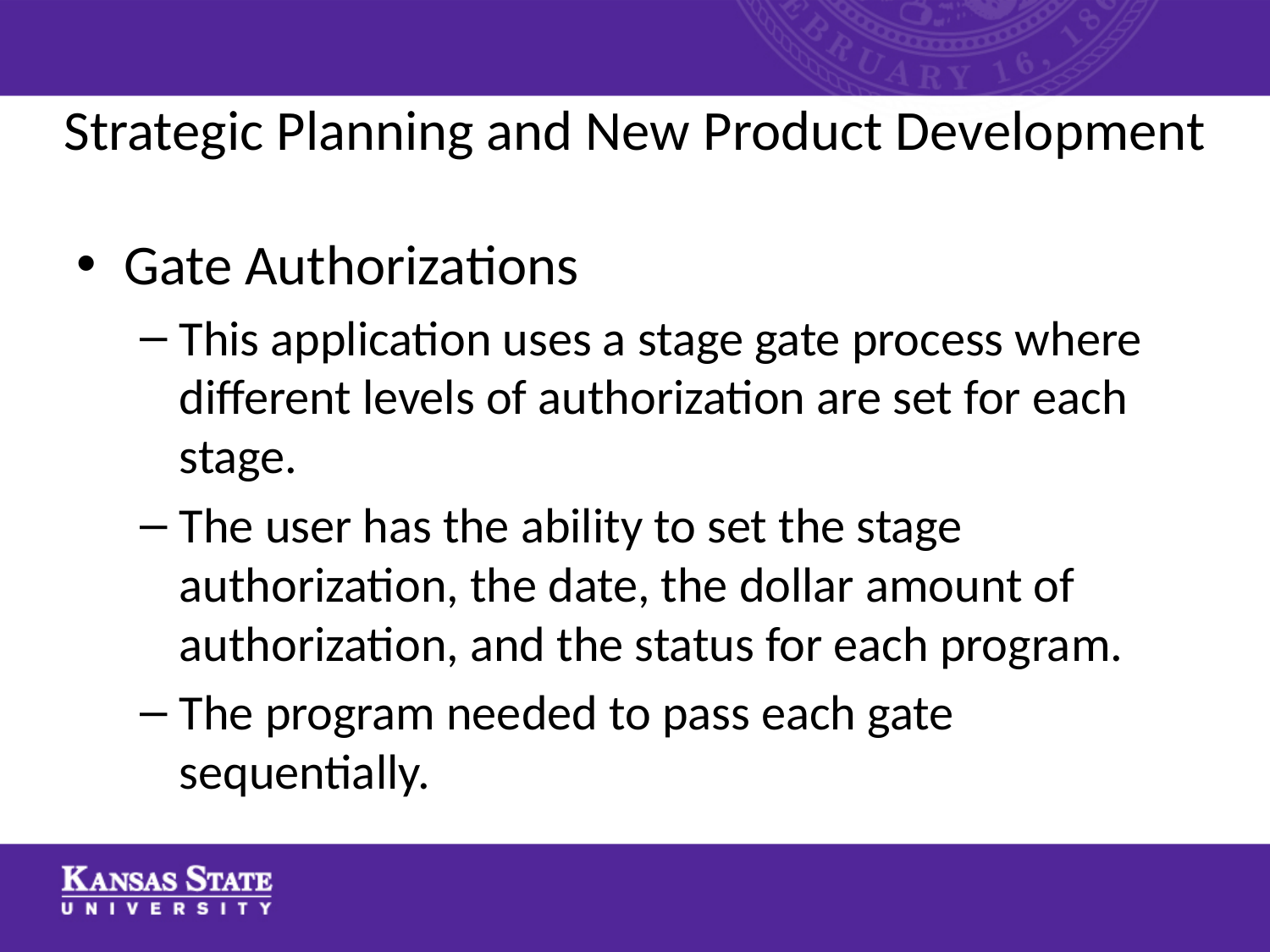

# Strategic Planning and New Product Development
Gate Authorizations
This application uses a stage gate process where different levels of authorization are set for each stage.
The user has the ability to set the stage authorization, the date, the dollar amount of authorization, and the status for each program.
The program needed to pass each gate sequentially.